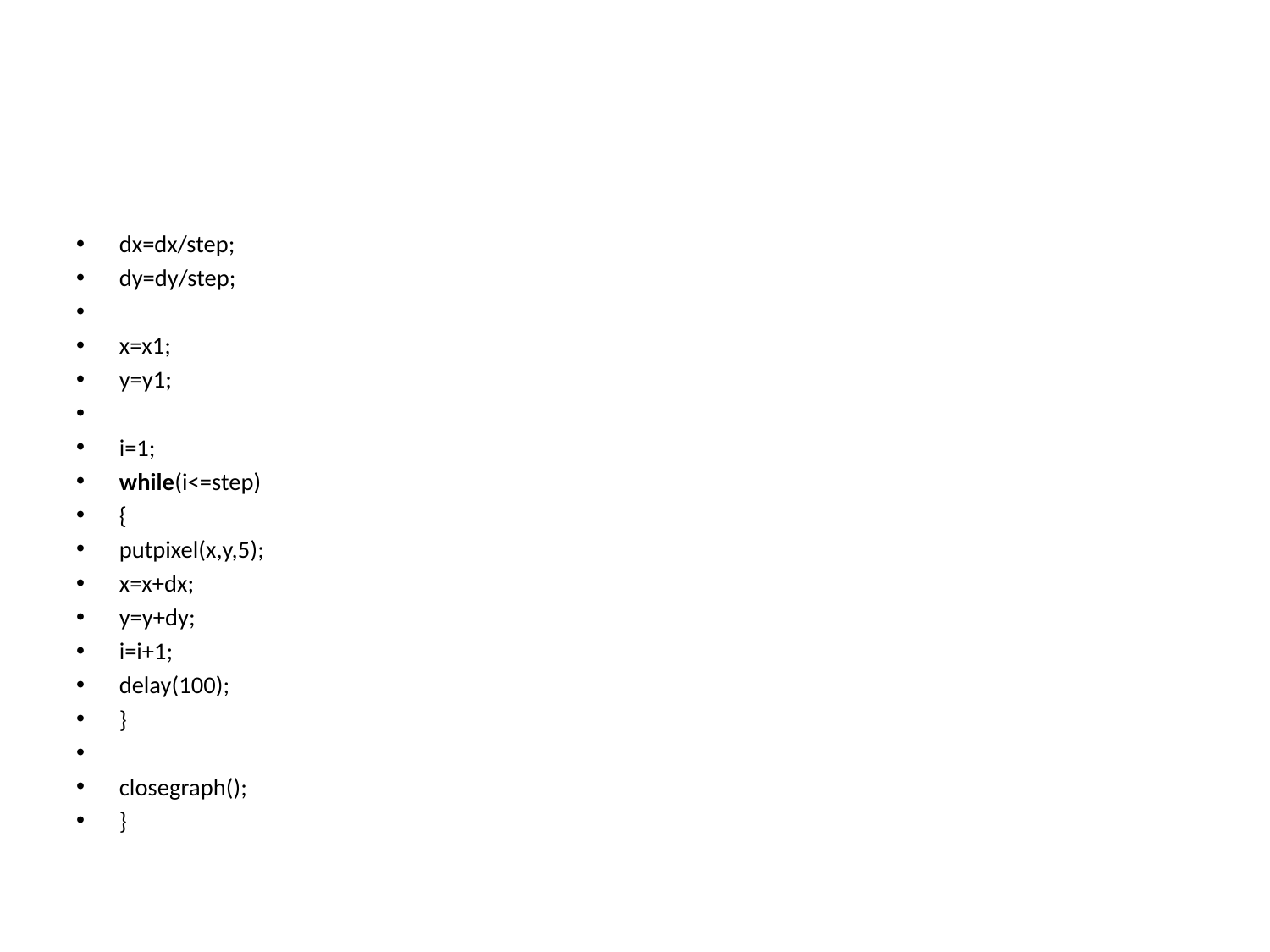

#
dx=dx/step;
dy=dy/step;

x=x1;
y=y1;

i=1;
while(i<=step)
{
putpixel(x,y,5);
x=x+dx;
y=y+dy;
i=i+1;
delay(100);
}

closegraph();
}